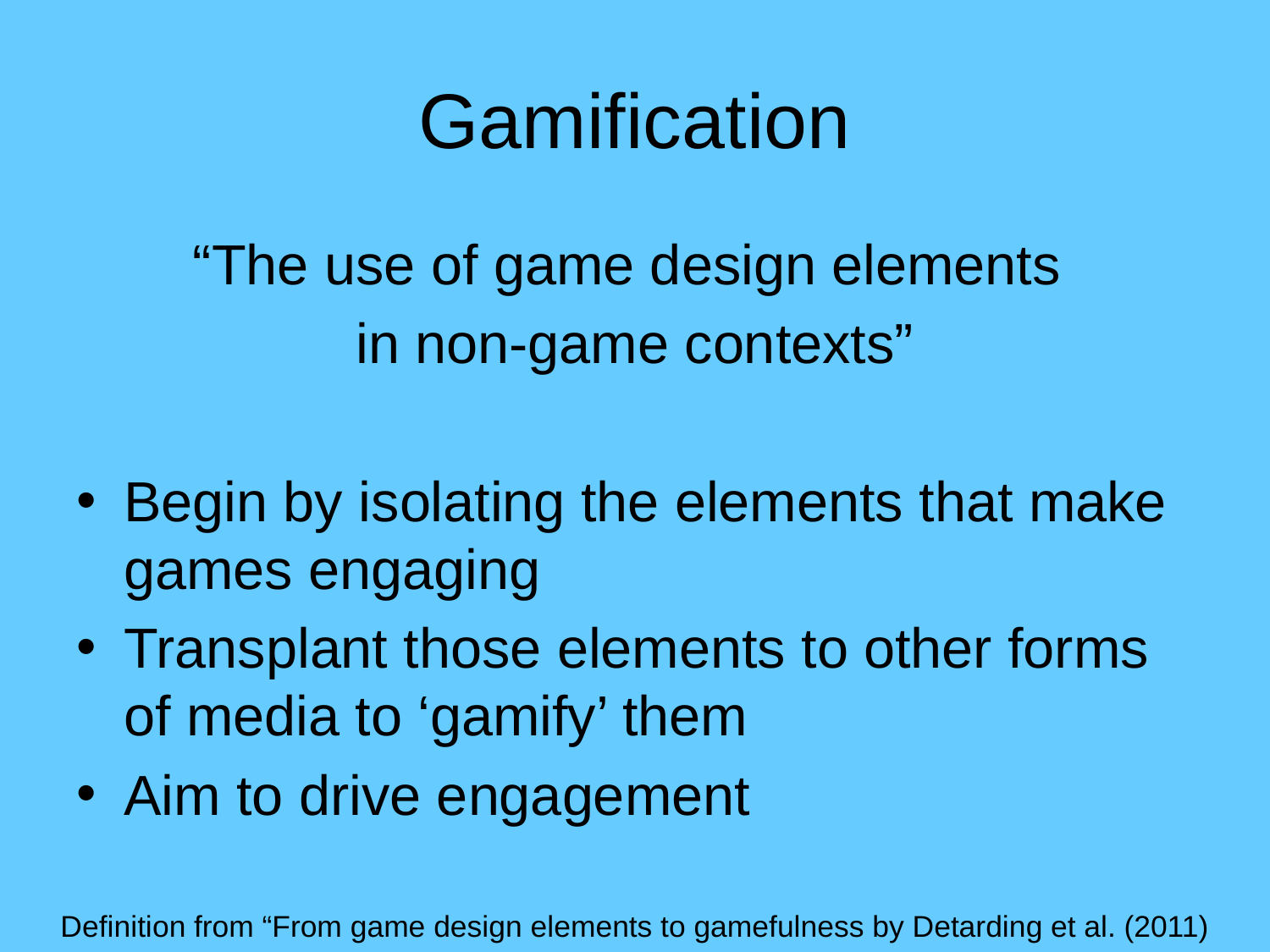

# Gamification
“The use of game design elements
in non-game contexts”

Begin by isolating the elements that make games engaging
Transplant those elements to other forms of media to ‘gamify’ them
Aim to drive engagement
Definition from “From game design elements to gamefulness by Detarding et al. (2011)